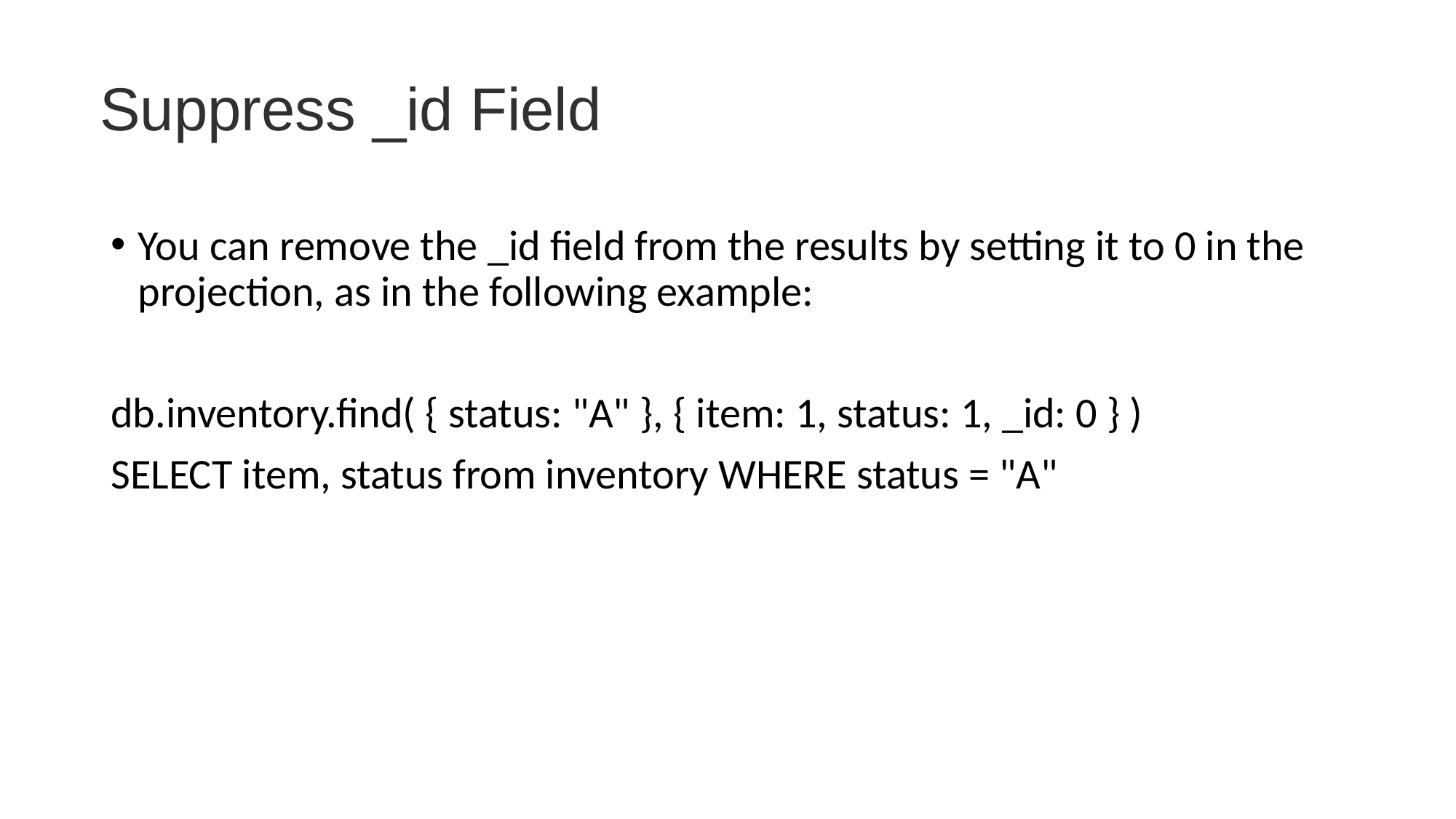

# Suppress _id Field

You can remove the _id field from the results by setting it to 0 in the projection, as in the following example:

db.inventory.find( { status: "A" }, { item: 1, status: 1, _id: 0 } )
SELECT item, status from inventory WHERE status = "A"